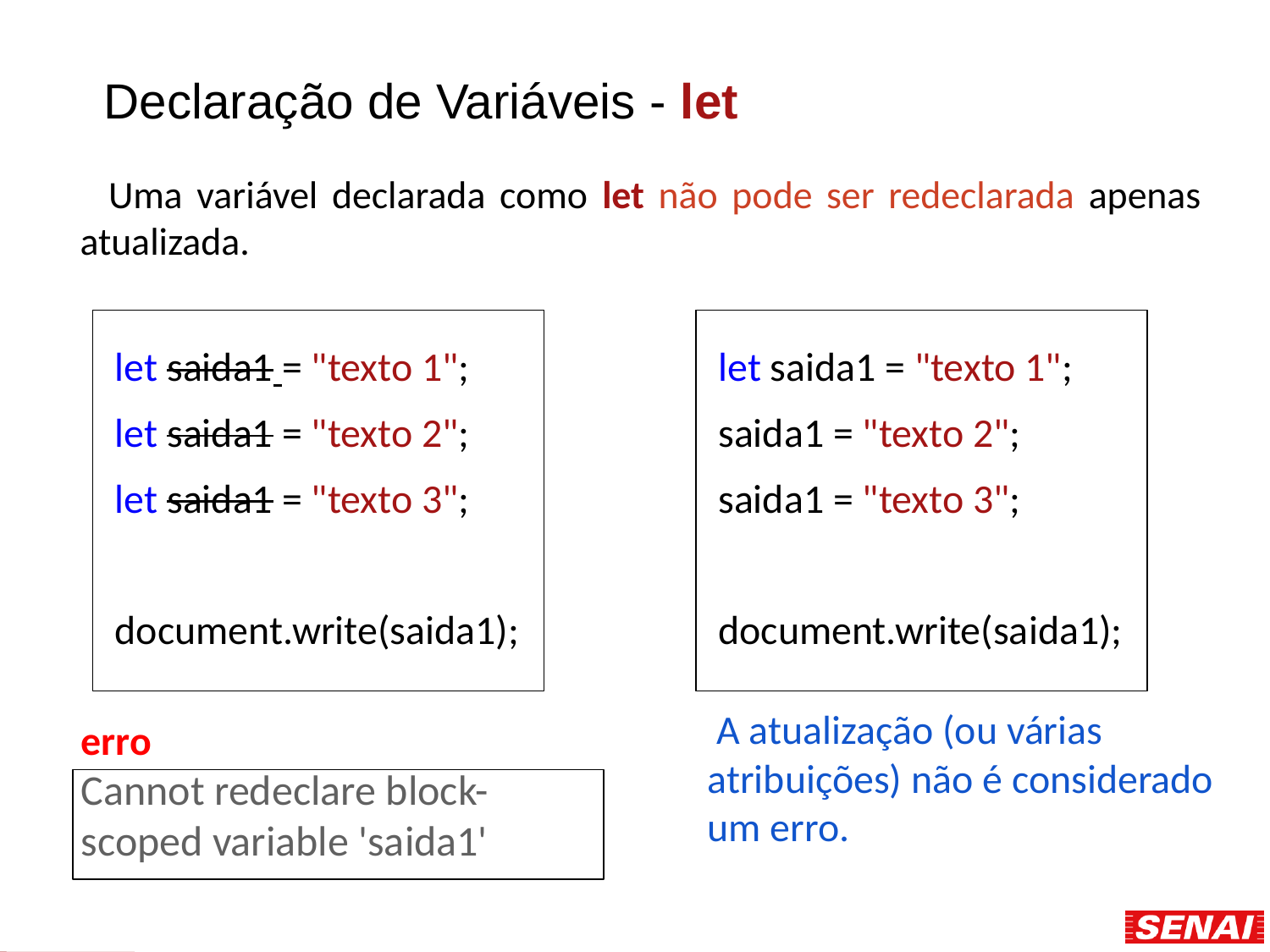

# Declaração de Variáveis - let
  Uma variável declarada como let não pode ser redeclarada apenas atualizada.

let saida1 = "texto 1";
let saida1 = "texto 2";
let saida1 = "texto 3";

document.write(saida1);
let saida1 = "texto 1";
saida1 = "texto 2";
saida1 = "texto 3";

document.write(saida1);
 A atualização (ou várias atribuições) não é considerado  um erro.
erro
Cannot redeclare block-scoped variable 'saida1'